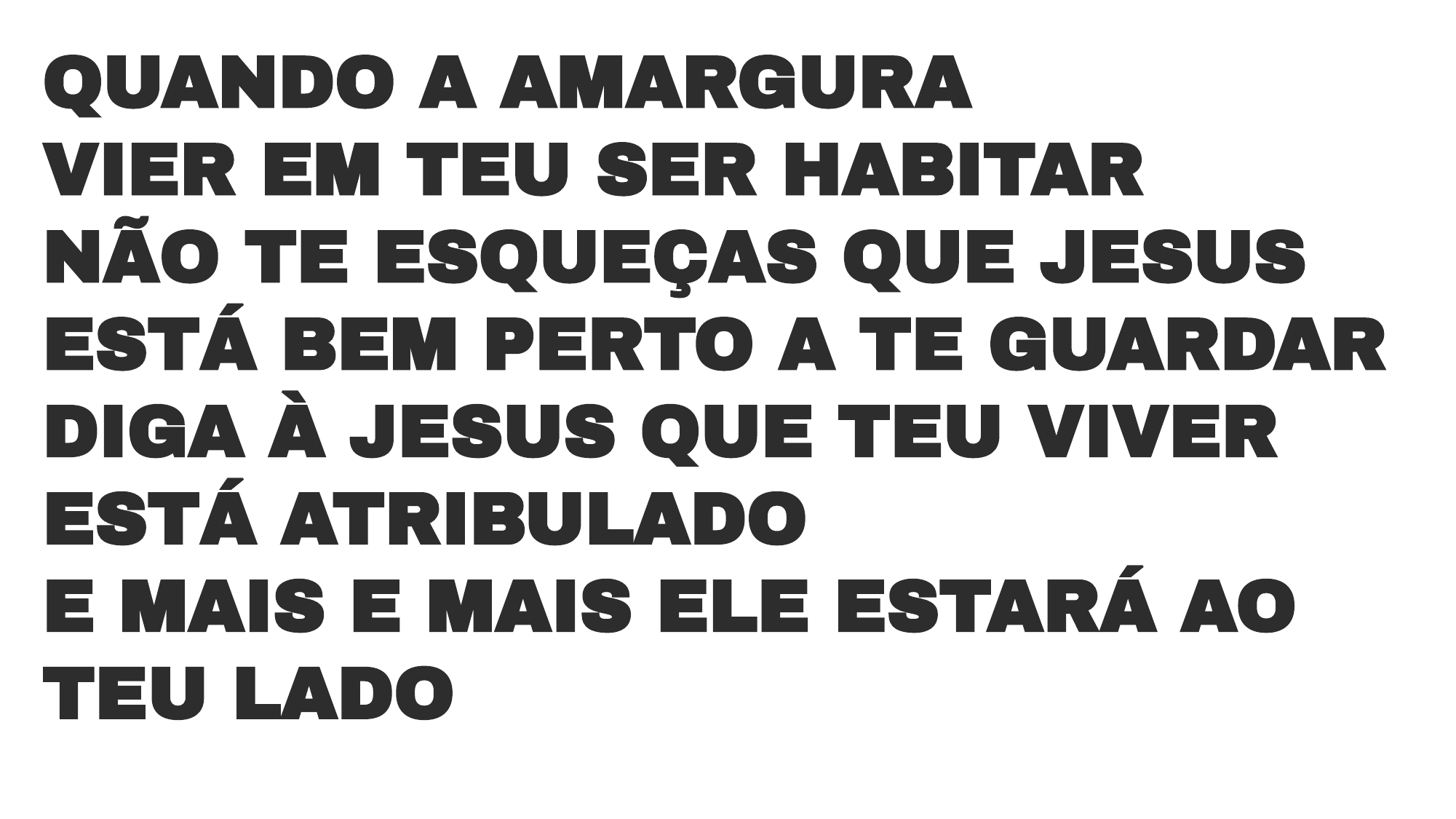

QUANDO A AMARGURA
VIER EM TEU SER HABITAR
NÃO TE ESQUEÇAS QUE JESUS
ESTÁ BEM PERTO A TE GUARDAR
DIGA À JESUS QUE TEU VIVER ESTÁ ATRIBULADO
E MAIS E MAIS ELE ESTARÁ AO TEU LADO